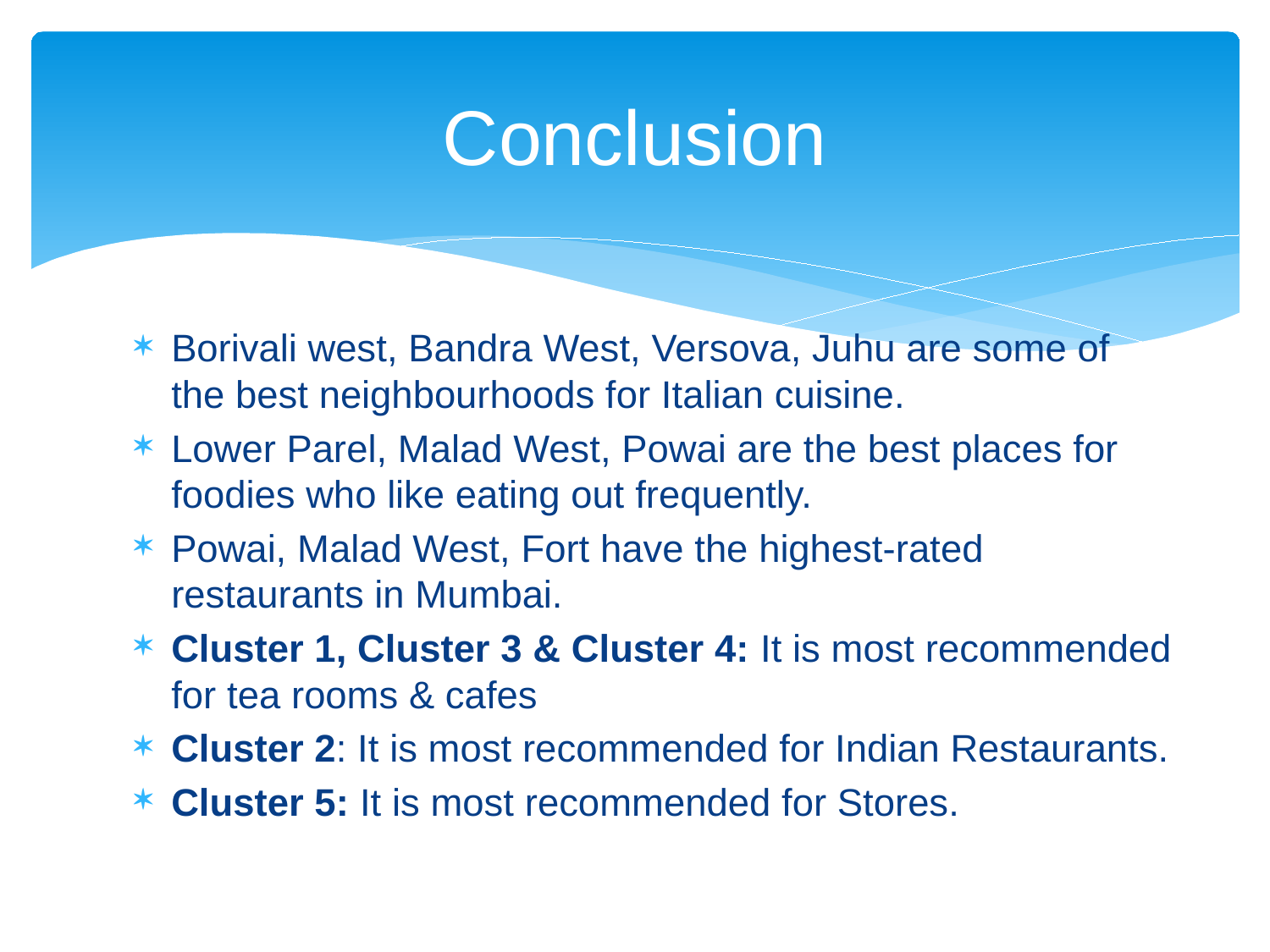

# Conclusion
Borivali west, Bandra West, Versova, Juhu are some of the best neighbourhoods for Italian cuisine.
Lower Parel, Malad West, Powai are the best places for foodies who like eating out frequently.
Powai, Malad West, Fort have the highest-rated restaurants in Mumbai.
Cluster 1, Cluster 3 & Cluster 4: It is most recommended for tea rooms & cafes
Cluster 2: It is most recommended for Indian Restaurants.
Cluster 5: It is most recommended for Stores.